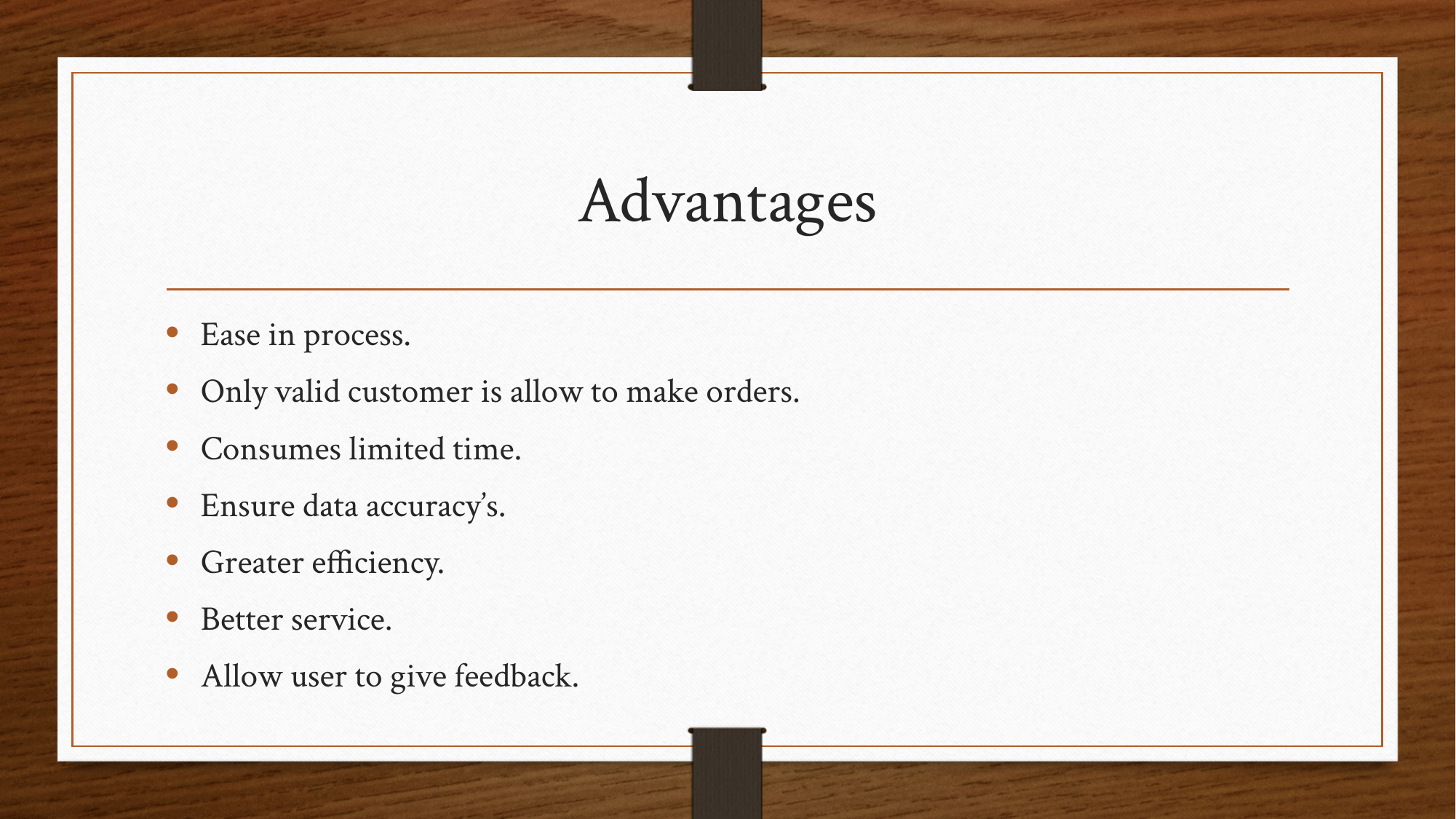

# Advantages
Ease in process.
Only valid customer is allow to make orders.
Consumes limited time.
Ensure data accuracy’s.
Greater efficiency.
Better service.
Allow user to give feedback.